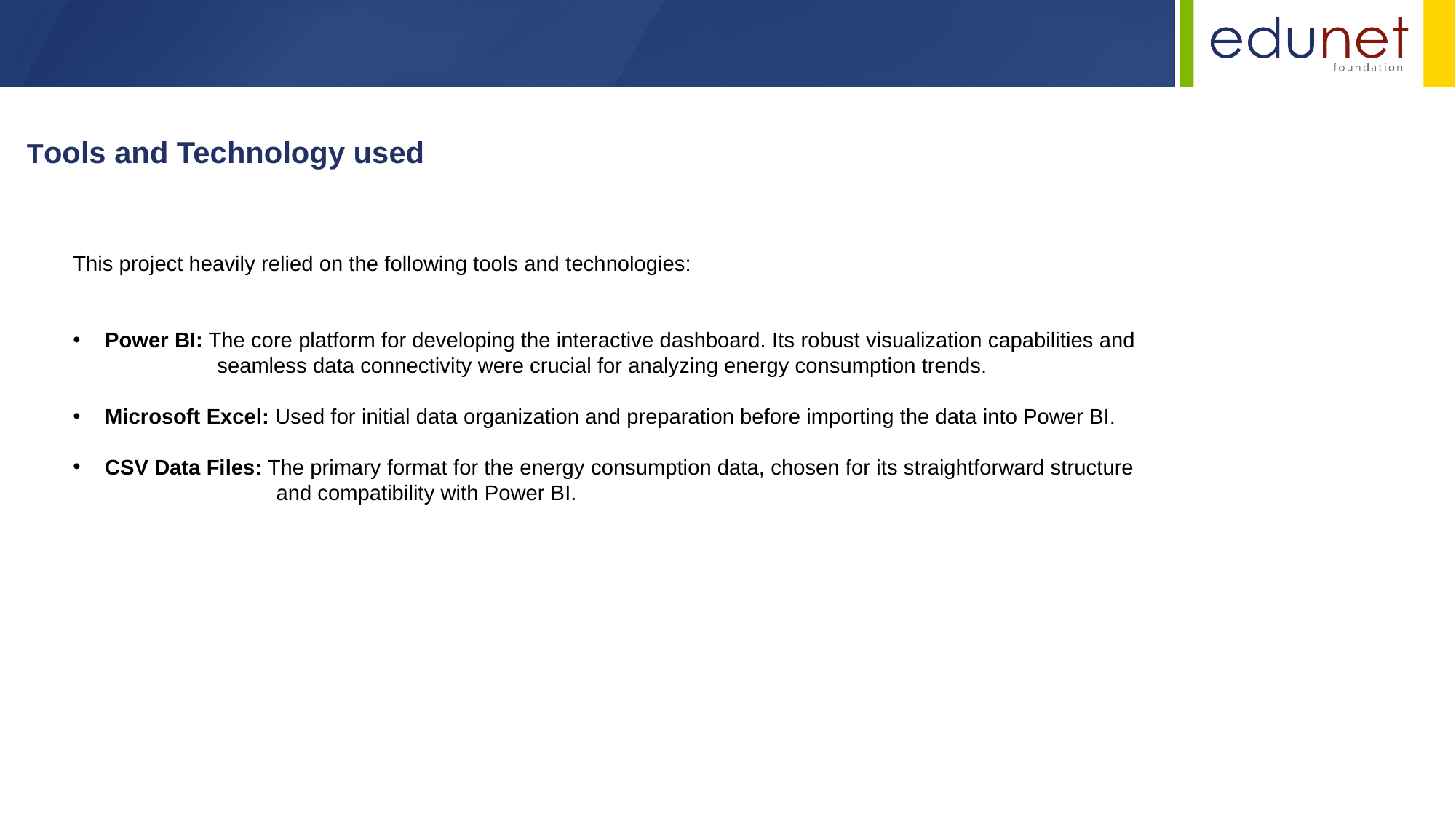

Tools and Technology used
This project heavily relied on the following tools and technologies:

 Power BI: The core platform for developing the interactive dashboard. Its robust visualization capabilities and  __________seamless data connectivity were crucial for analyzing energy consumption trends.

 Microsoft Excel: Used for initial data organization and preparation before importing the data into Power BI.

 CSV Data Files: The primary format for the energy consumption data, chosen for its straightforward structure _______________and compatibility with Power BI.